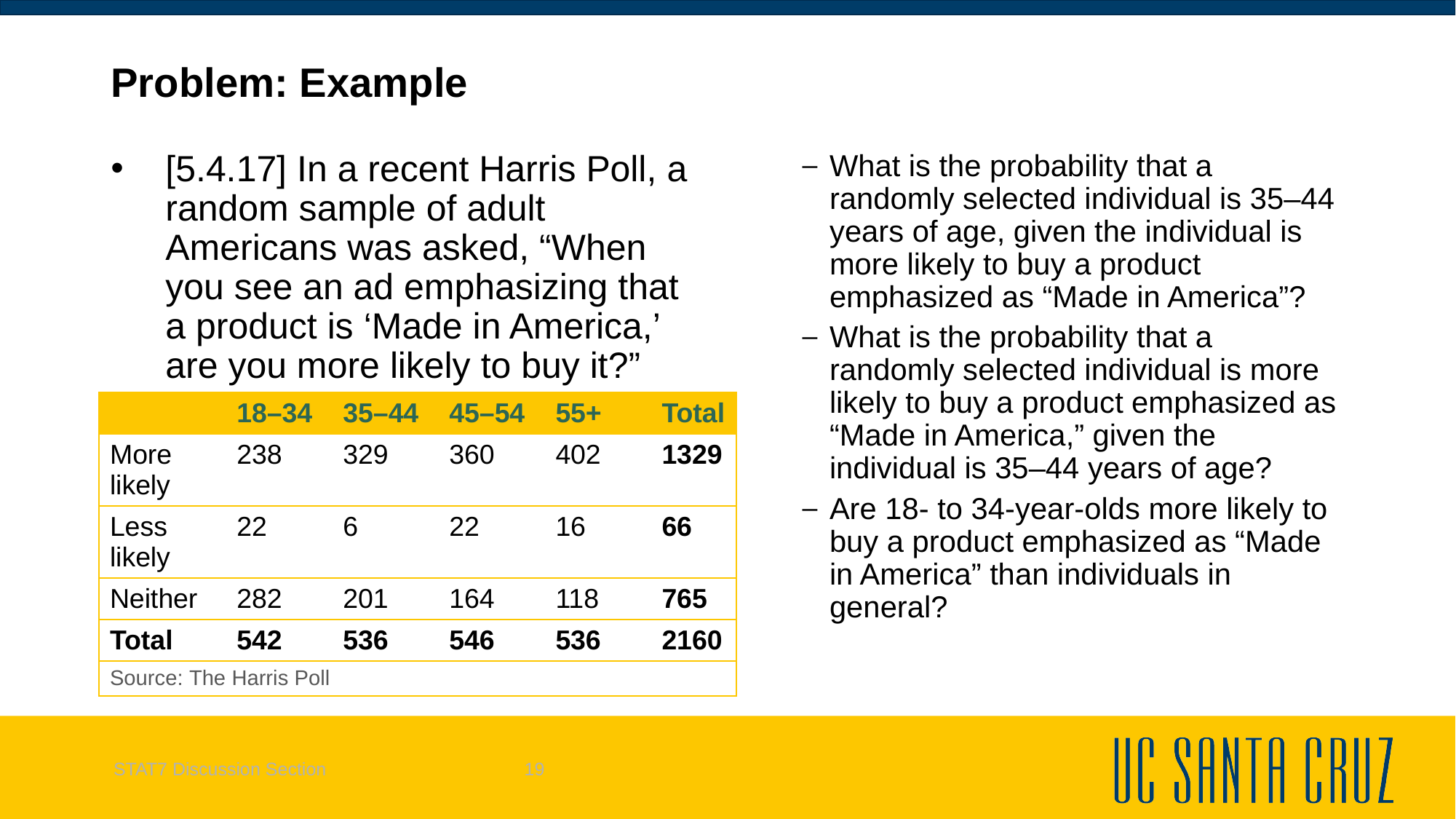

# Problem: Example
[5.4.17] In a recent Harris Poll, a random sample of adult Americans was asked, “When you see an ad emphasizing that a product is ‘Made in America,’ are you more likely to buy it?”
What is the probability that a randomly selected individual is 35–44 years of age, given the individual is more likely to buy a product emphasized as “Made in America”?
What is the probability that a randomly selected individual is more likely to buy a product emphasized as “Made in America,” given the individual is 35–44 years of age?
Are 18- to 34-year-olds more likely to buy a product emphasized as “Made in America” than individuals in general?

|  | 18–34 | 35–44 | 45–54 | 55+ | Total |
| --- | --- | --- | --- | --- | --- |
| More likely | 238 | 329 | 360 | 402 | 1329 |
| Less likely | 22 | 6 | 22 | 16 | 66 |
| Neither | 282 | 201 | 164 | 118 | 765 |
| Total | 542 | 536 | 546 | 536 | 2160 |
| Source: The Harris Poll |  |  |  |  |  |
STAT7 Discussion Section
19